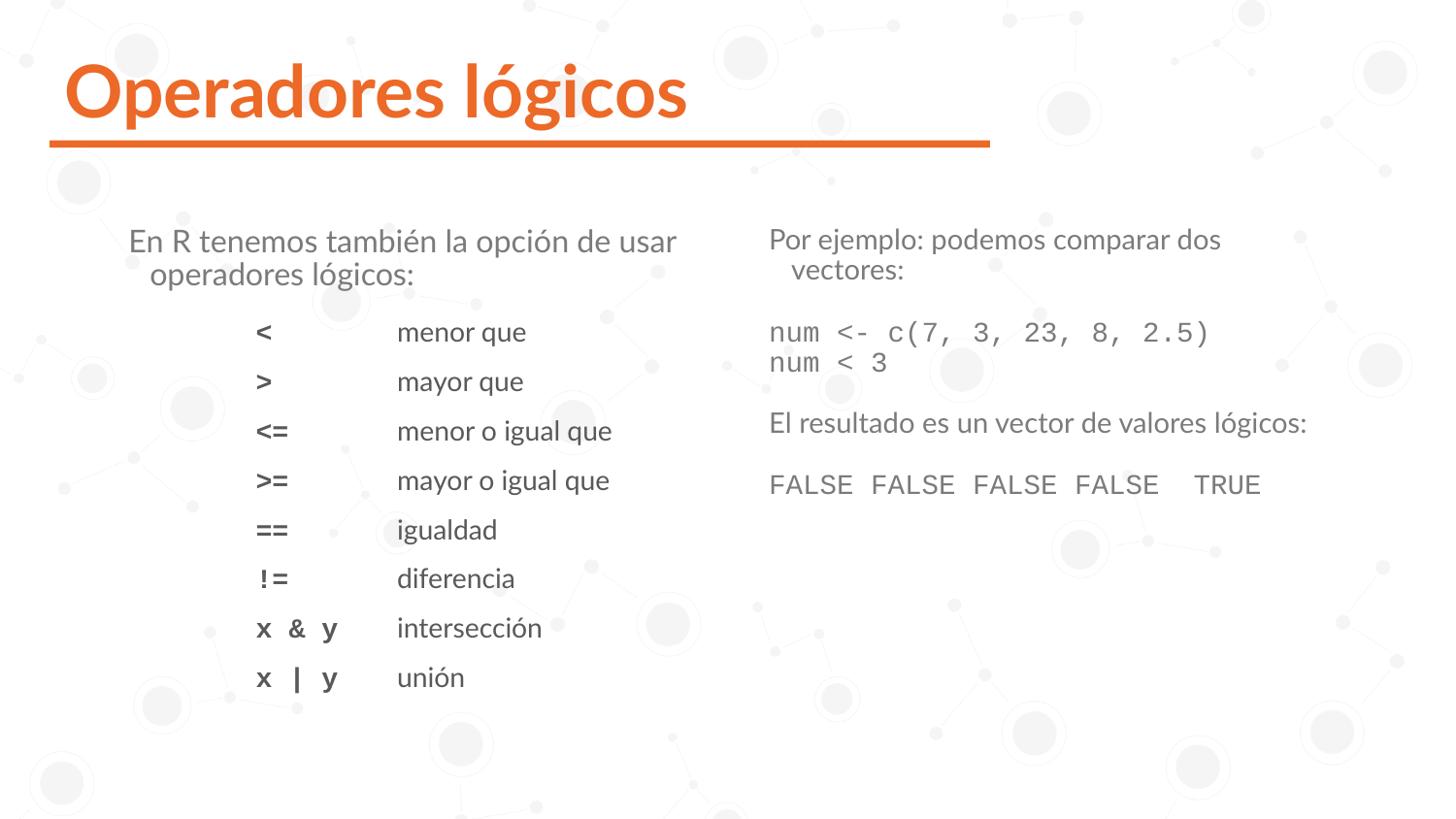

# Operadores lógicos
Por ejemplo: podemos comparar dos vectores:

num <- c(7, 3, 23, 8, 2.5)
num < 3

El resultado es un vector de valores lógicos:

FALSE FALSE FALSE FALSE  TRUE

En R tenemos también la opción de usar operadores lógicos:

		< 		menor que
		> 		mayor que
		<= 		menor o igual que
		>= 		mayor o igual que
		== 		igualdad
		!= 		diferencia
		x & y	intersección
		x | y	unión